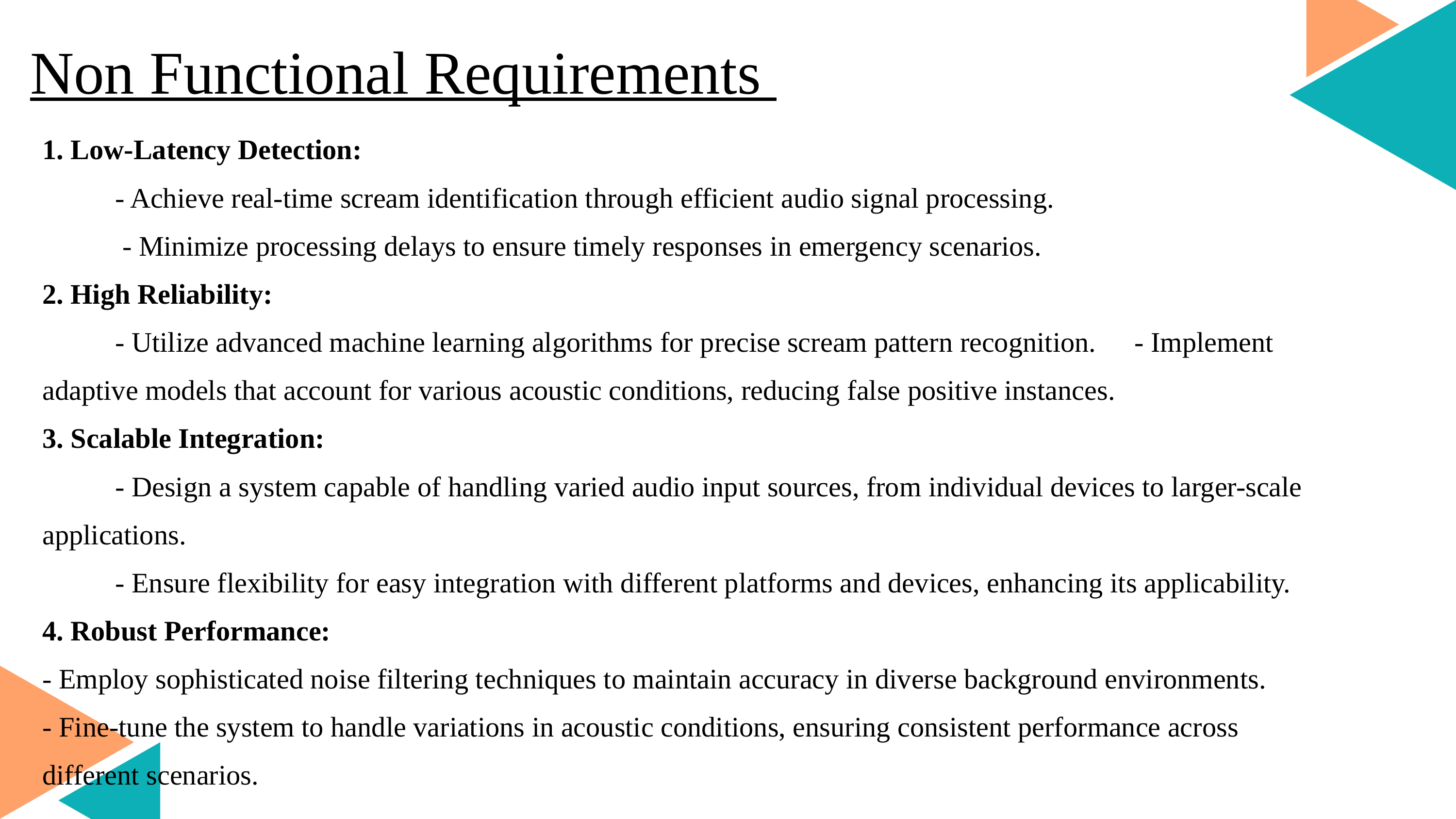

Non Functional Requirements
1. Low-Latency Detection:
	- Achieve real-time scream identification through efficient audio signal processing.
	 - Minimize processing delays to ensure timely responses in emergency scenarios.
2. High Reliability:
	- Utilize advanced machine learning algorithms for precise scream pattern recognition.   	- Implement adaptive models that account for various acoustic conditions, reducing false positive instances.
3. Scalable Integration:
	- Design a system capable of handling varied audio input sources, from individual devices to larger-scale applications.
	- Ensure flexibility for easy integration with different platforms and devices, enhancing its applicability.
4. Robust Performance:
- Employ sophisticated noise filtering techniques to maintain accuracy in diverse background environments.
- Fine-tune the system to handle variations in acoustic conditions, ensuring consistent performance across different scenarios.